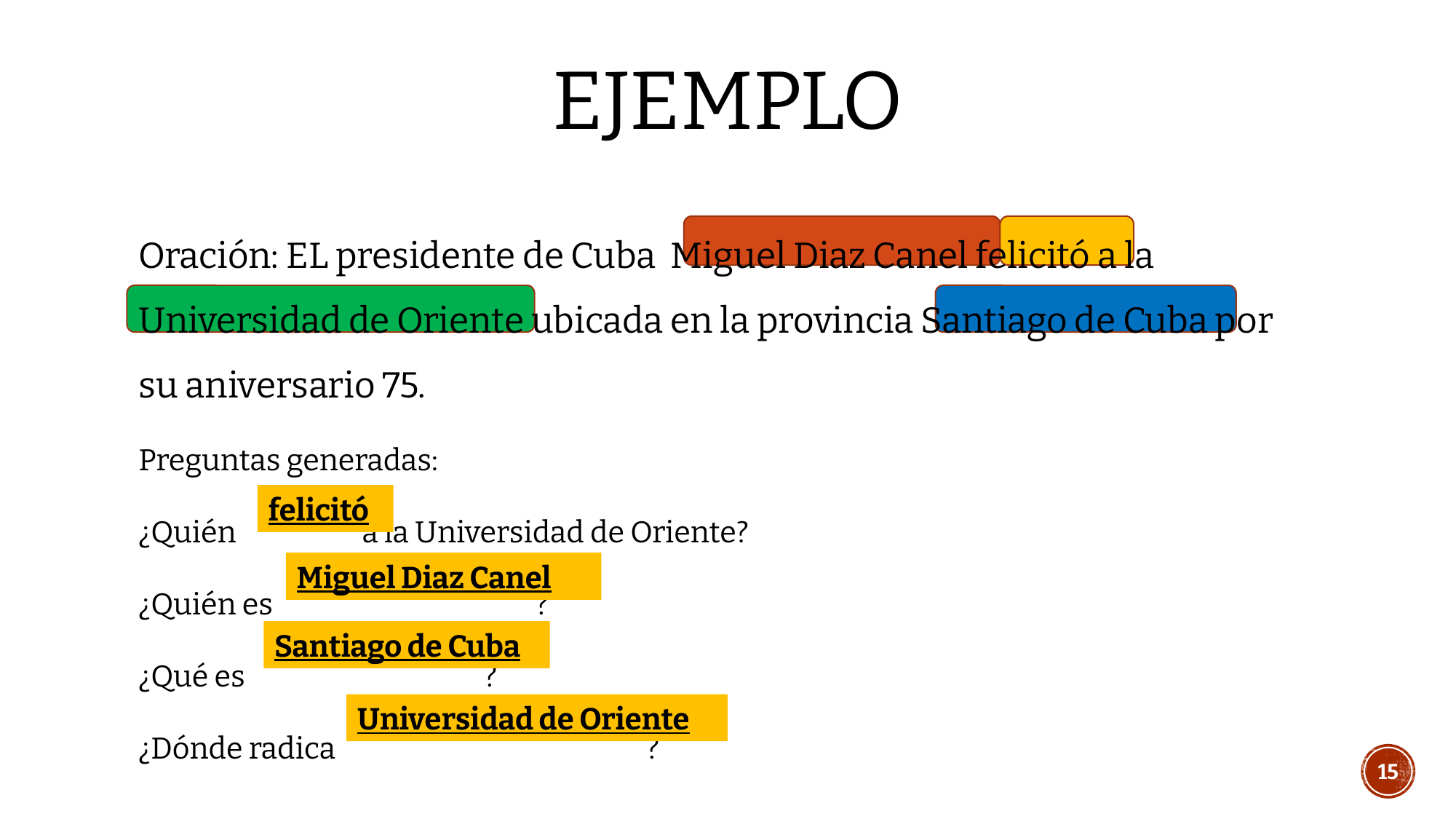

# ejemplo
Oración: EL presidente de Cuba  Miguel Diaz Canel felicitó a la Universidad de Oriente ubicada en la provincia Santiago de Cuba por su aniversario 75.
Preguntas generadas:
¿Quién                     a la Universidad de Oriente?
¿Quién es                                            ?
¿Qué es                                        ?
¿Dónde radica                                                    ?

felicitó
Miguel Diaz Canel
Santiago de Cuba
Universidad de Oriente
15